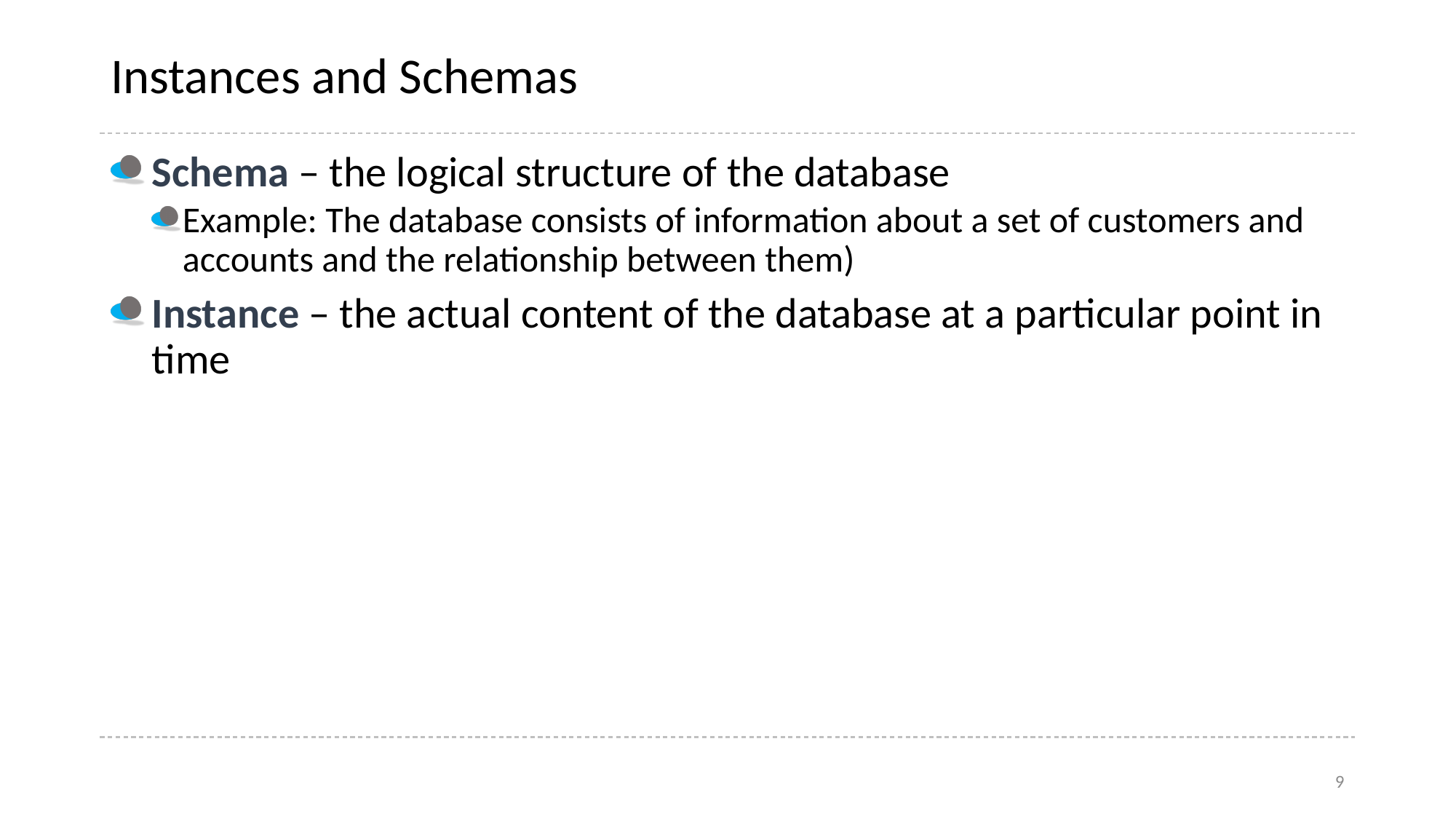

# Instances and Schemas
Schema – the logical structure of the database
Example: The database consists of information about a set of customers and accounts and the relationship between them)
Instance – the actual content of the database at a particular point in time

9